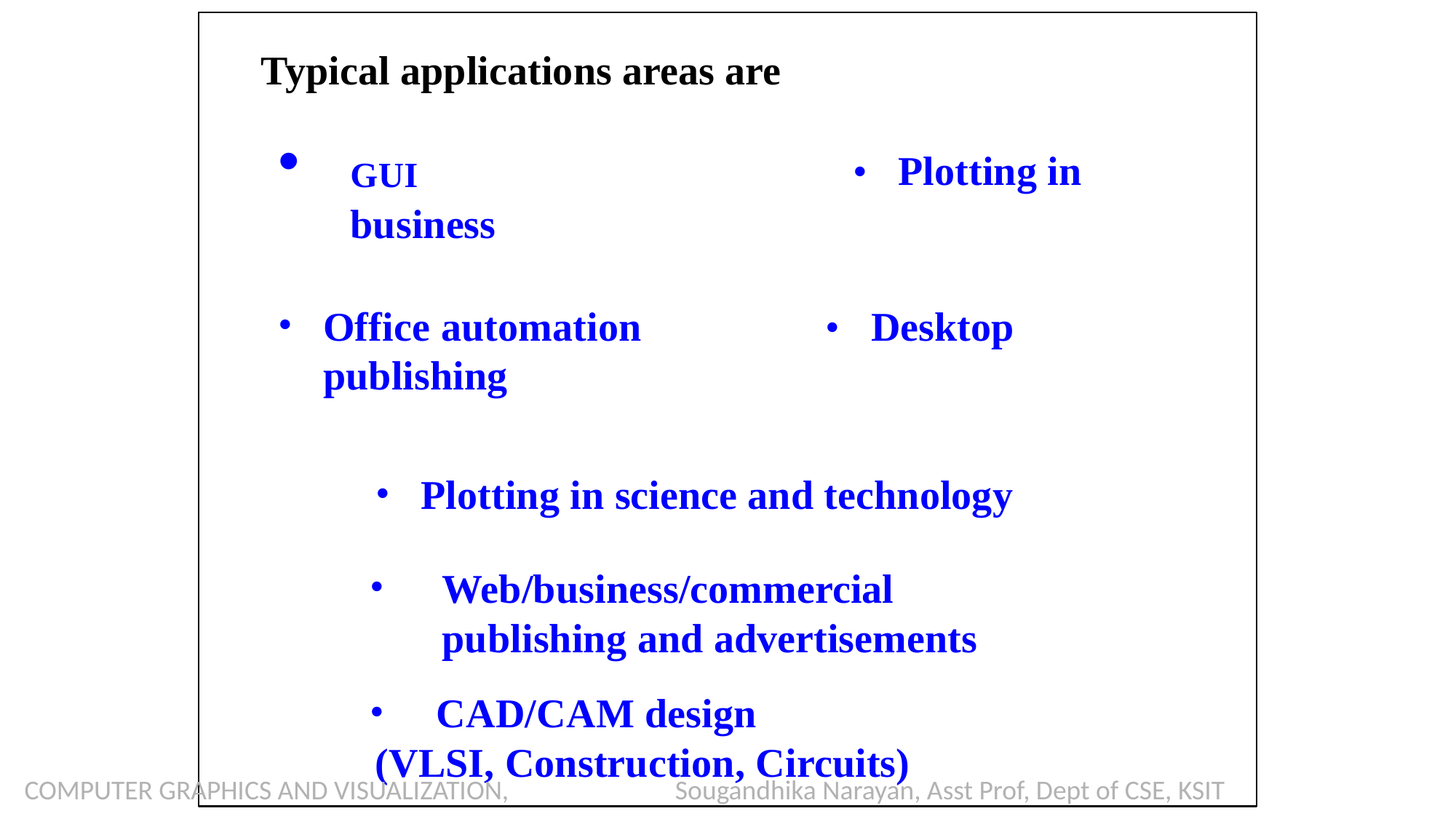

Typical applications areas are
GUI	•	Plotting in business

Office automation	•	Desktop publishing

Plotting in science and technology

Web/business/commercial  publishing and advertisements
CAD/CAM design
(VLSI, Construction, Circuits)
Scientific Visualization
COMPUTER GRAPHICS AND VISUALIZATION,                           Sougandhika Narayan, Asst Prof, Dept of CSE, KSIT